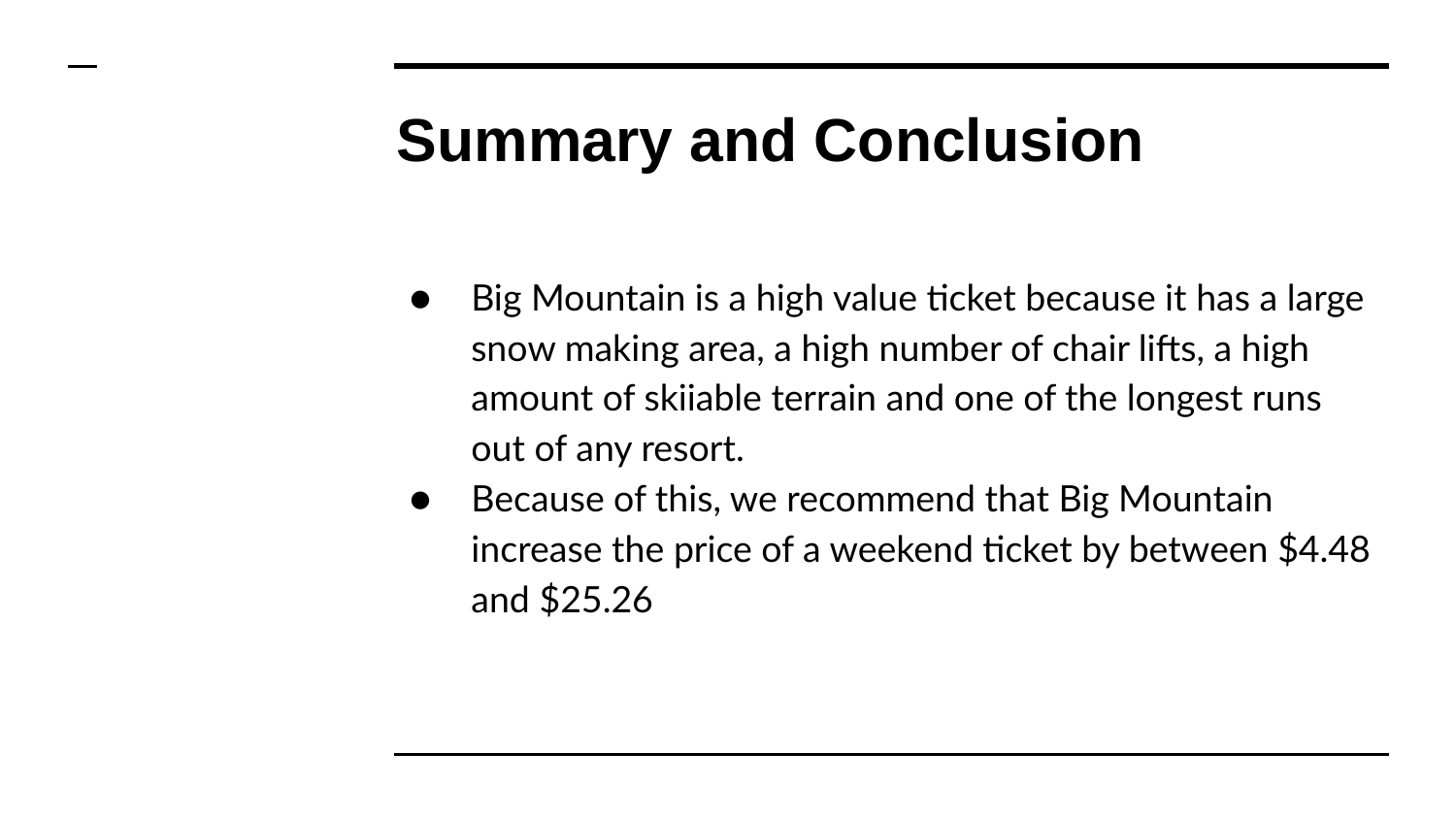

# Summary and Conclusion
Big Mountain is a high value ticket because it has a large snow making area, a high number of chair lifts, a high amount of skiiable terrain and one of the longest runs out of any resort.
Because of this, we recommend that Big Mountain increase the price of a weekend ticket by between $4.48 and $25.26